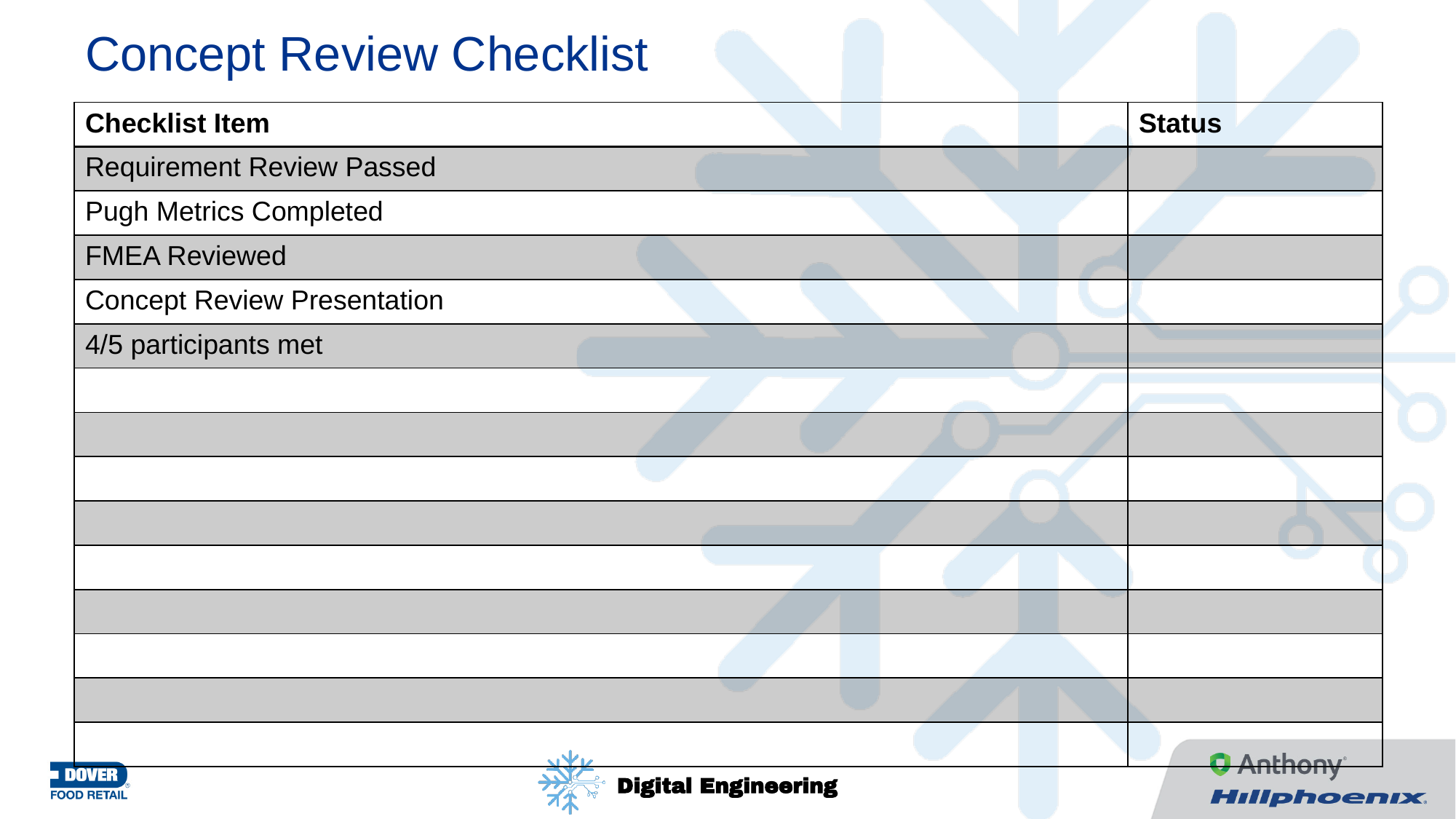

# Concept Review Checklist
| Checklist Item | Status |
| --- | --- |
| Requirement Review Passed |  |
| Pugh Metrics Completed |  |
| FMEA Reviewed |  |
| Concept Review Presentation |  |
| 4/5 participants met |  |
|  |  |
|  |  |
|  |  |
|  |  |
|  |  |
|  |  |
|  |  |
|  |  |
|  |  |